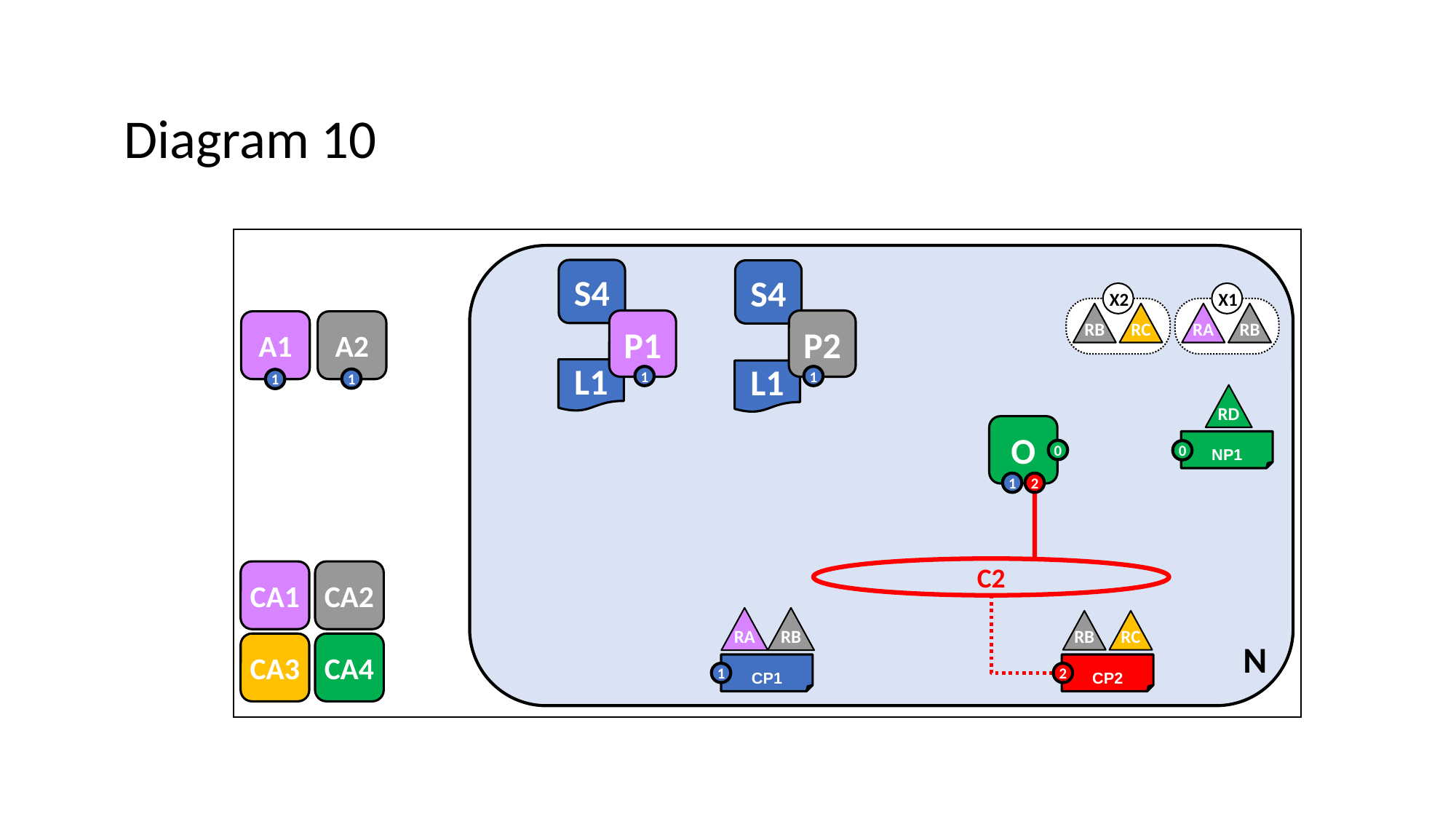

Diagram 10

S4
S4
X2

RB
RC
X1

RA
RB
P1
P2
A1
A2
L1
L1
1
1
1
1
RD
O
NP1
0
0
1
2
C2
CA1
CA2
RA
RB
RB
RC
N
CA3
CA4
CP1
CP2
1
2